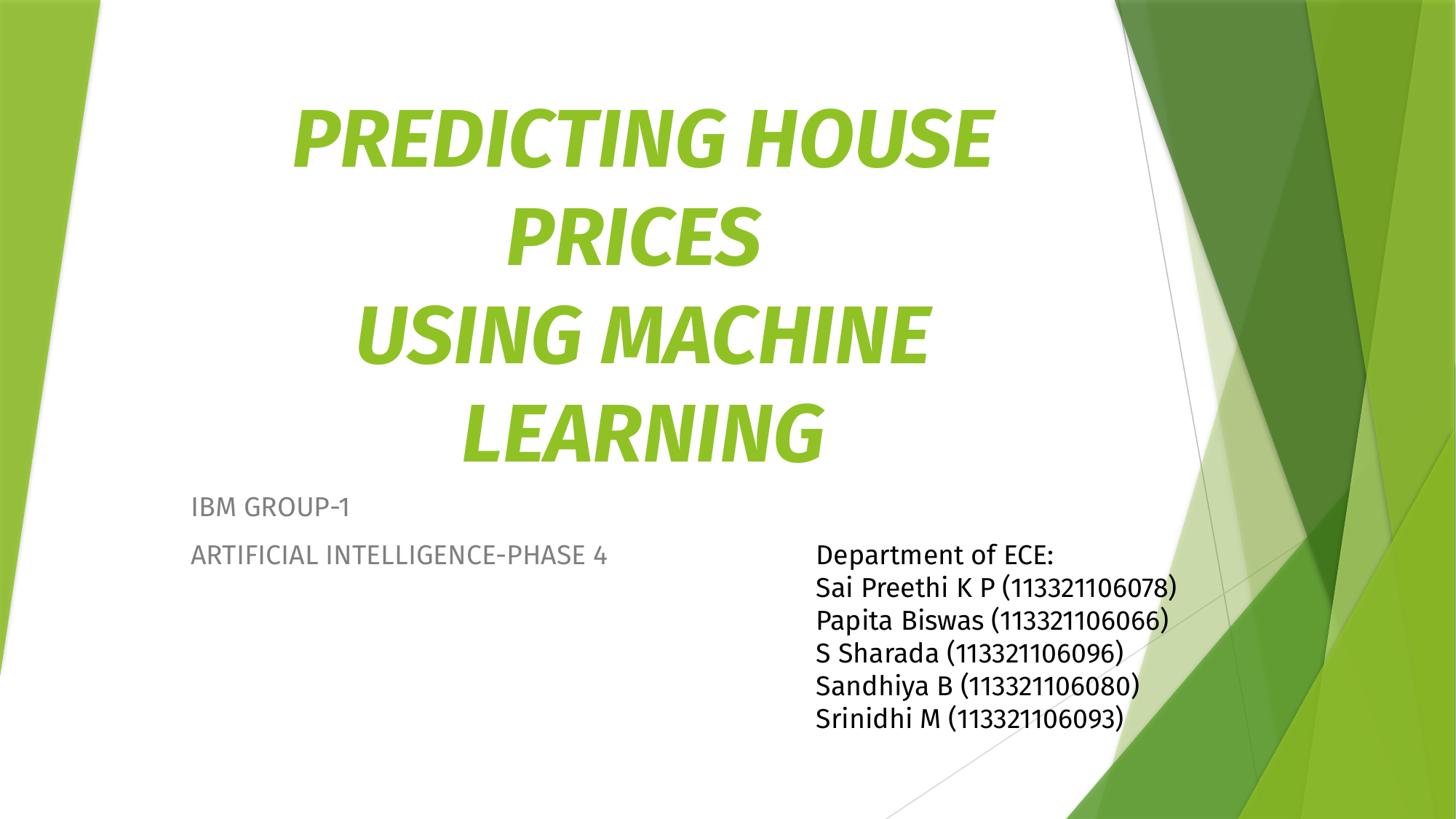

# PREDICTING HOUSE PRICES USING MACHINE LEARNING
IBM GROUP-1
ARTIFICIAL INTELLIGENCE-PHASE 4
Department of ECE:
Sai Preethi K P (113321106078)
Papita Biswas (113321106066)
S Sharada (113321106096)
Sandhiya B (113321106080)
Srinidhi M (113321106093)